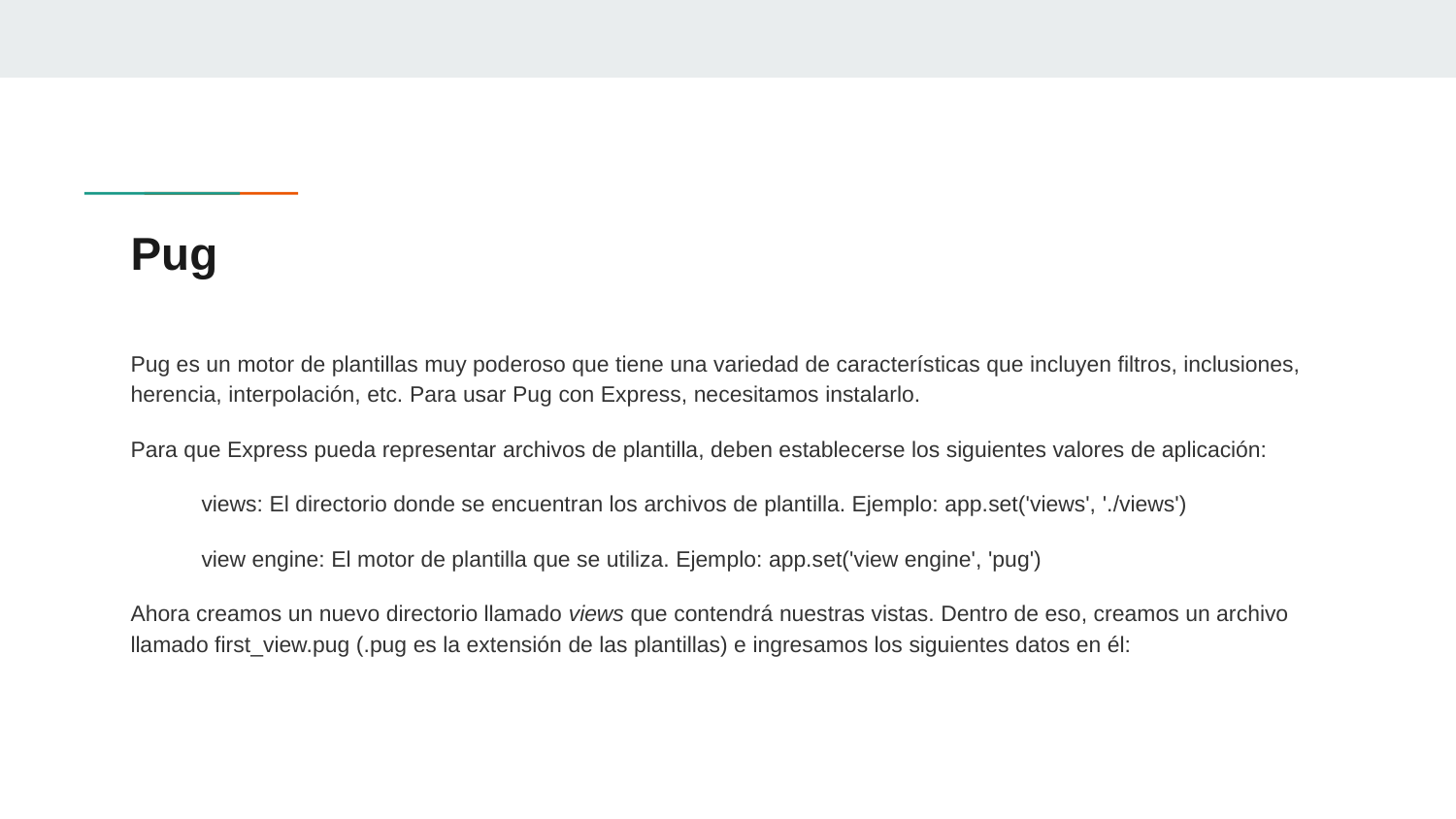

# Pug
Pug es un motor de plantillas muy poderoso que tiene una variedad de características que incluyen filtros, inclusiones, herencia, interpolación, etc. Para usar Pug con Express, necesitamos instalarlo.
Para que Express pueda representar archivos de plantilla, deben establecerse los siguientes valores de aplicación:
views: El directorio donde se encuentran los archivos de plantilla. Ejemplo: app.set('views', './views')
view engine: El motor de plantilla que se utiliza. Ejemplo: app.set('view engine', 'pug')
Ahora creamos un nuevo directorio llamado views que contendrá nuestras vistas. Dentro de eso, creamos un archivo llamado first_view.pug (.pug es la extensión de las plantillas) e ingresamos los siguientes datos en él: